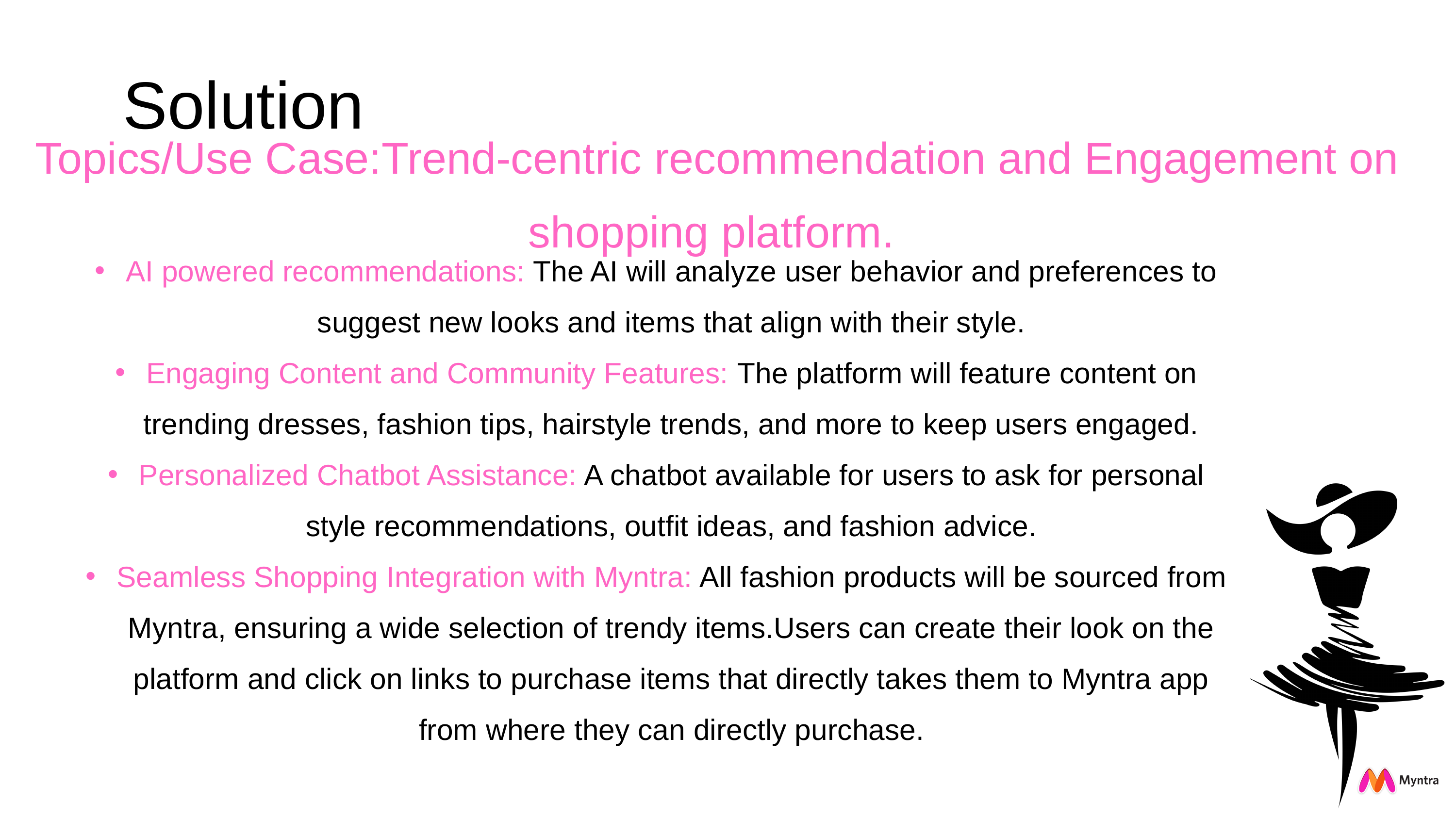

Solution

Topics/Use Case:Trend-centric recommendation and Engagement on shopping platform.
AI powered recommendations: The AI will analyze user behavior and preferences to suggest new looks and items that align with their style.
Engaging Content and Community Features: The platform will feature content on trending dresses, fashion tips, hairstyle trends, and more to keep users engaged.
Personalized Chatbot Assistance: A chatbot available for users to ask for personal style recommendations, outfit ideas, and fashion advice.
Seamless Shopping Integration with Myntra: All fashion products will be sourced from Myntra, ensuring a wide selection of trendy items.Users can create their look on the platform and click on links to purchase items that directly takes them to Myntra app from where they can directly purchase.